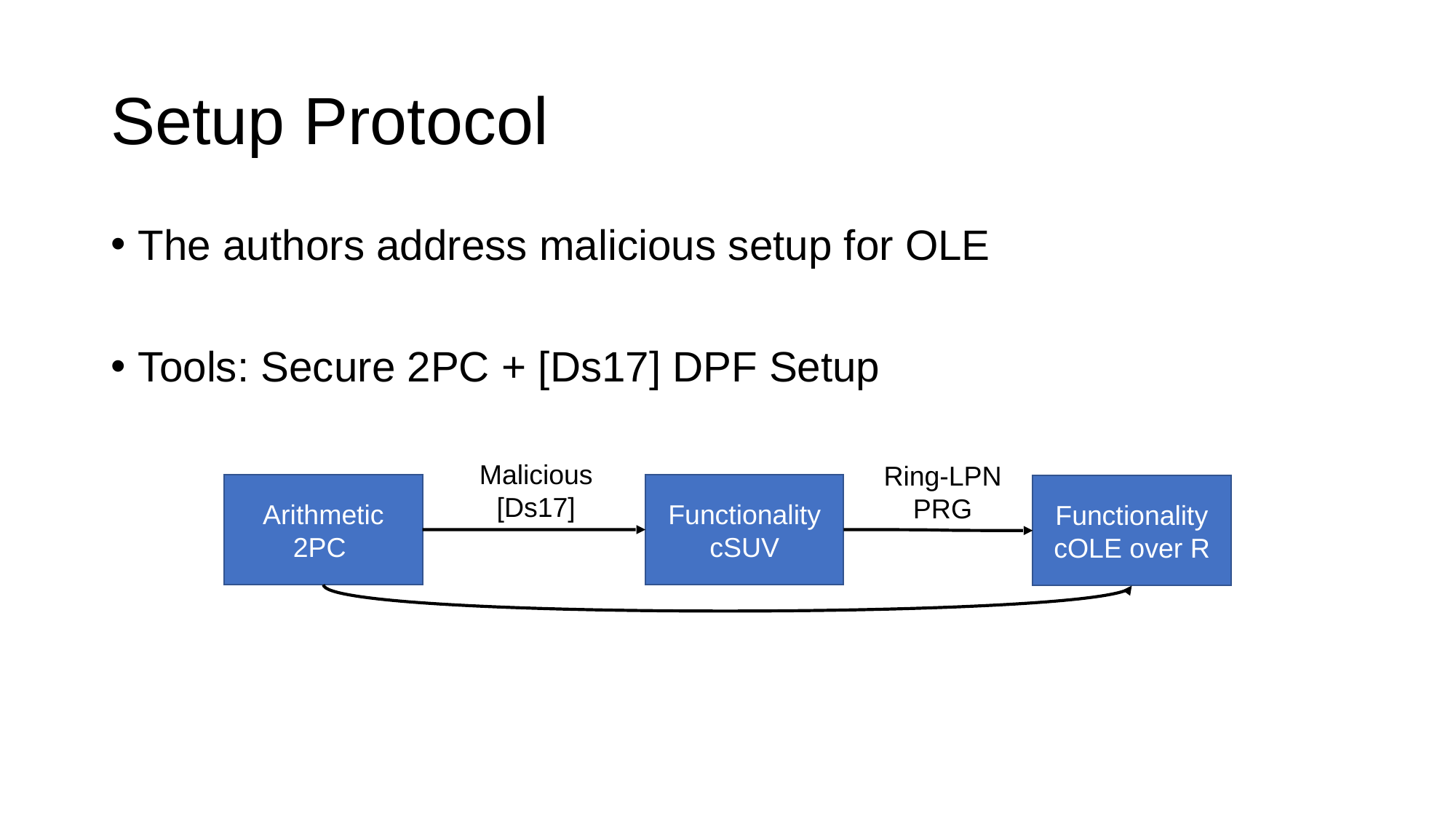

# Setup Protocol
The authors address malicious setup for OLE

Tools: Secure 2PC + [Ds17] DPF Setup
Malicious
[Ds17]
Ring-LPN
PRG
Arithmetic 2PC
Functionality
cSUV
Functionality
cOLE over R